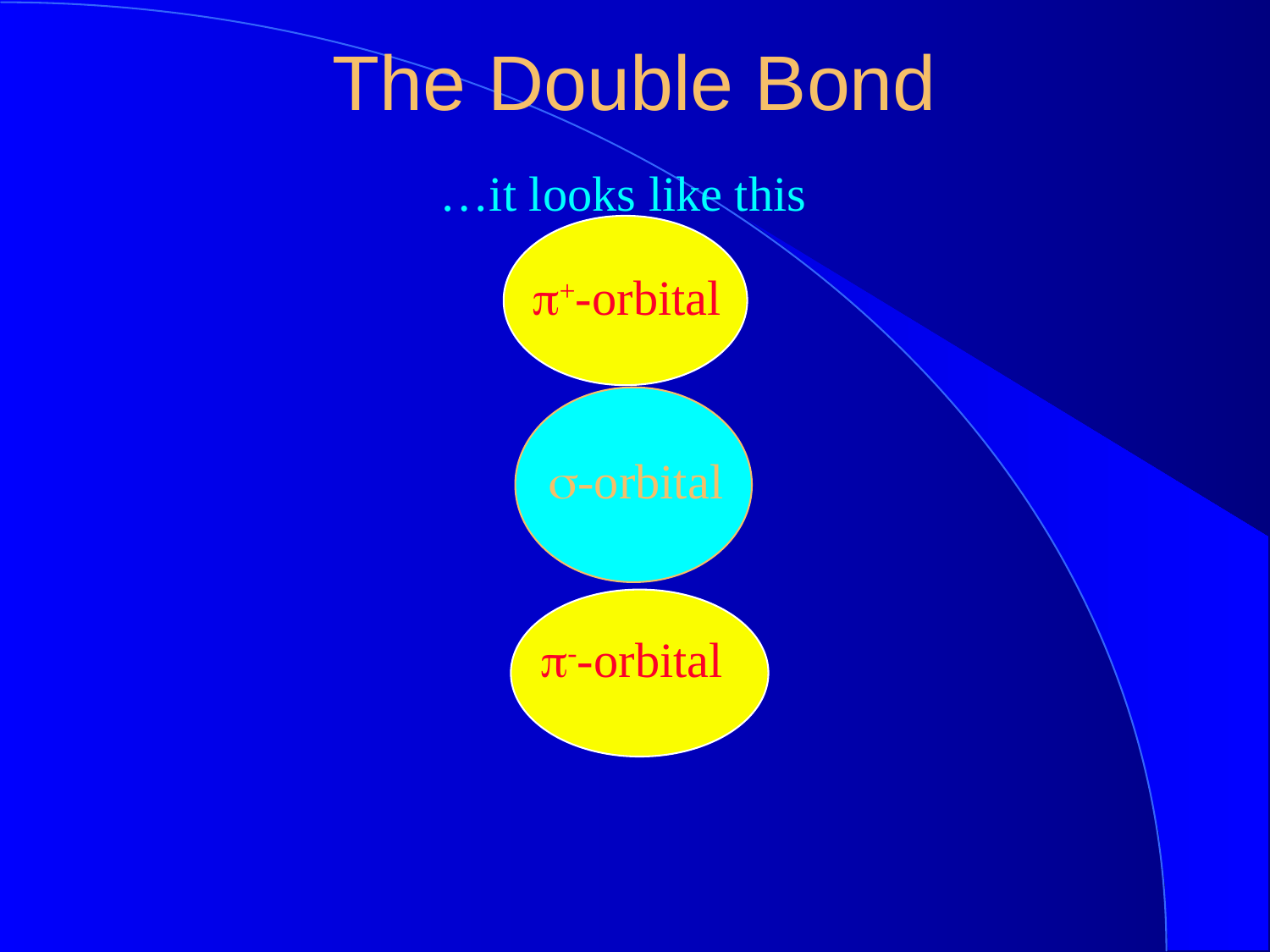

The Double Bond
…it looks like this

π+-orbital

σ-orbital

π--orbital